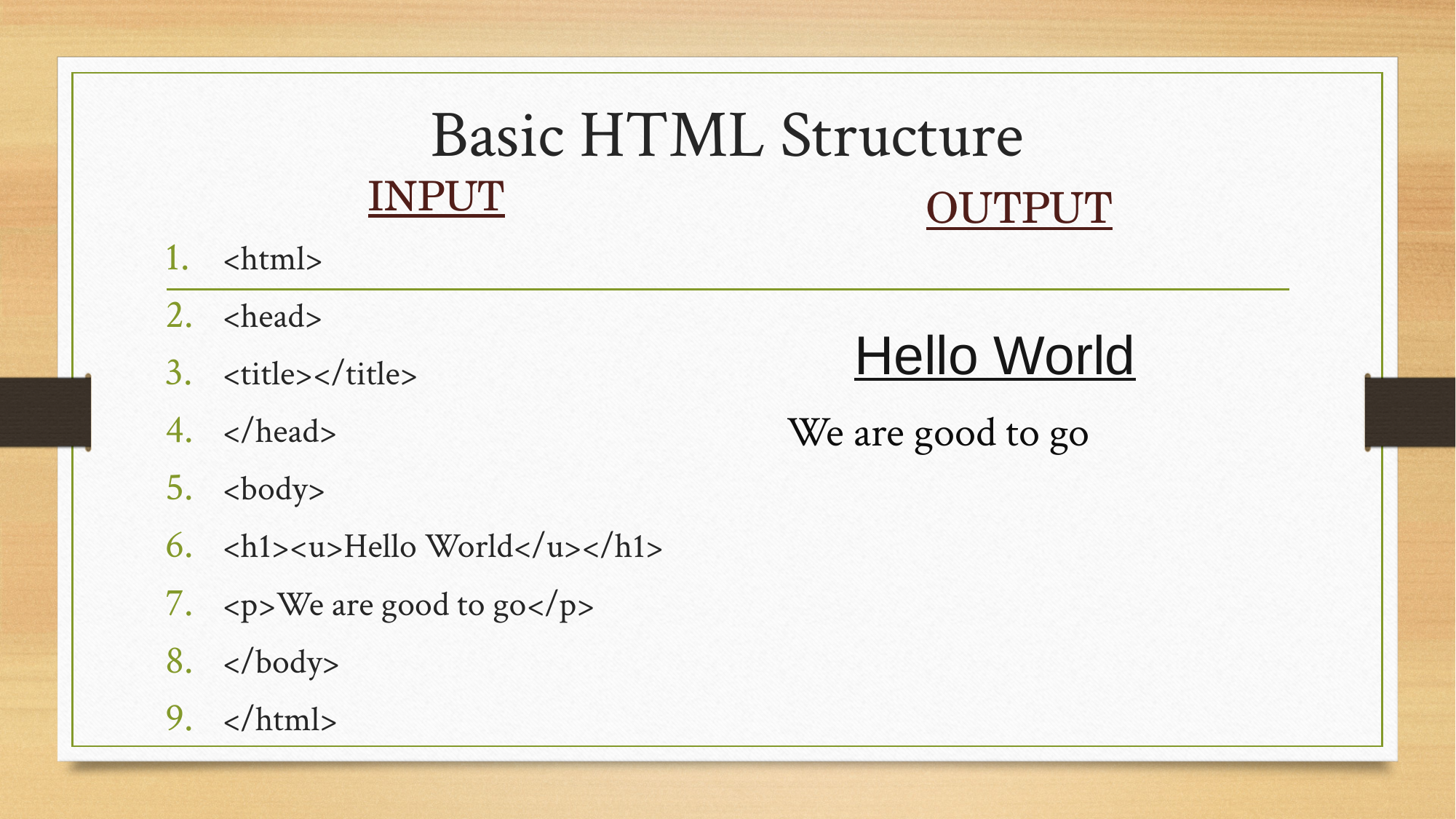

# Basic HTML Structure
INPUT
<html>
<head>
<title></title>
</head>
<body>
<h1><u>Hello World</u></h1>
<p>We are good to go</p>
</body>
</html>
OUTPUT

       Hello World
    We are good to go